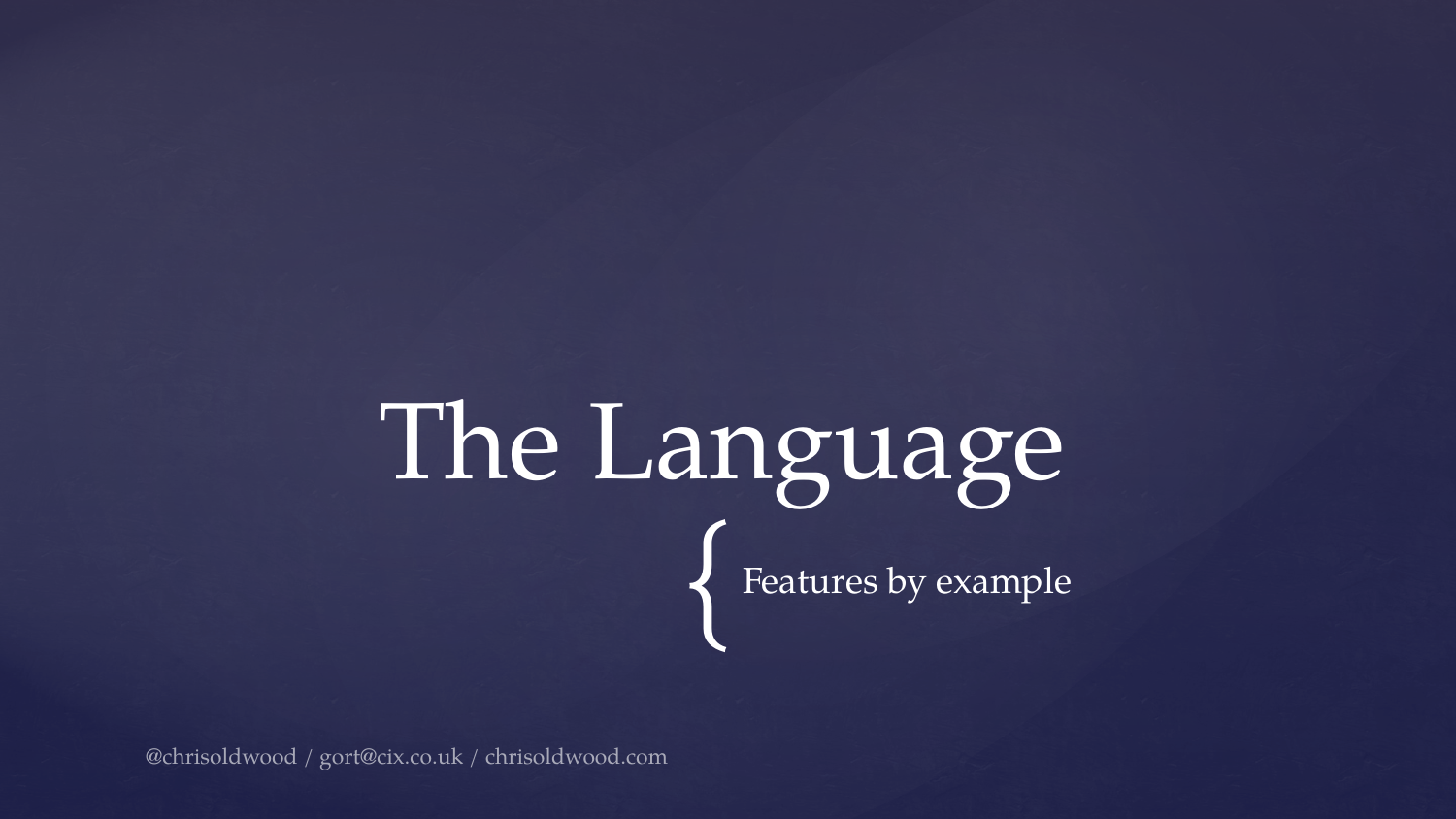

# The Language
Features by example
@chrisoldwood / gort@cix.co.uk / chrisoldwood.com